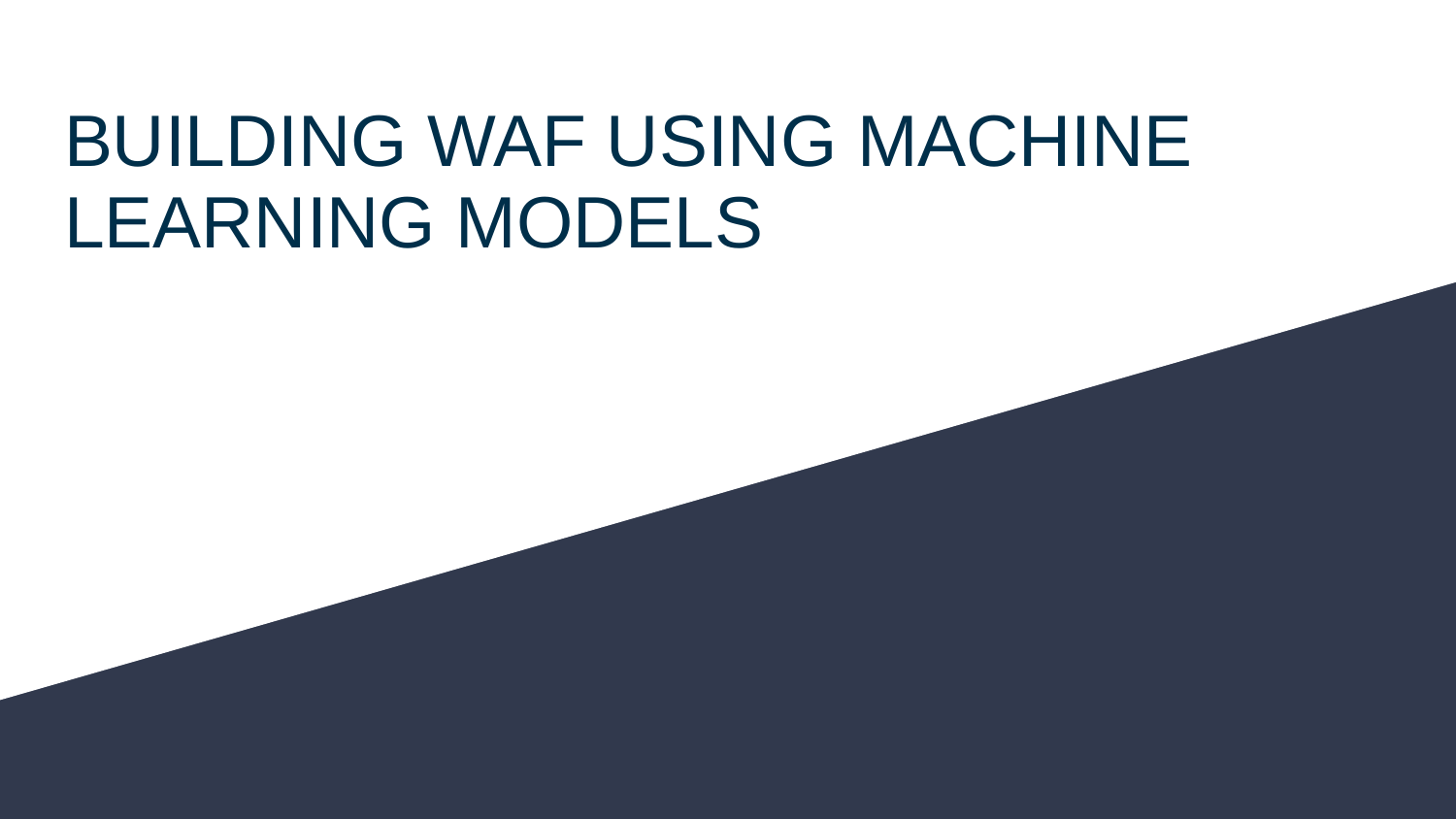

# BUILDING WAF USING MACHINE
LEARNING MODELS